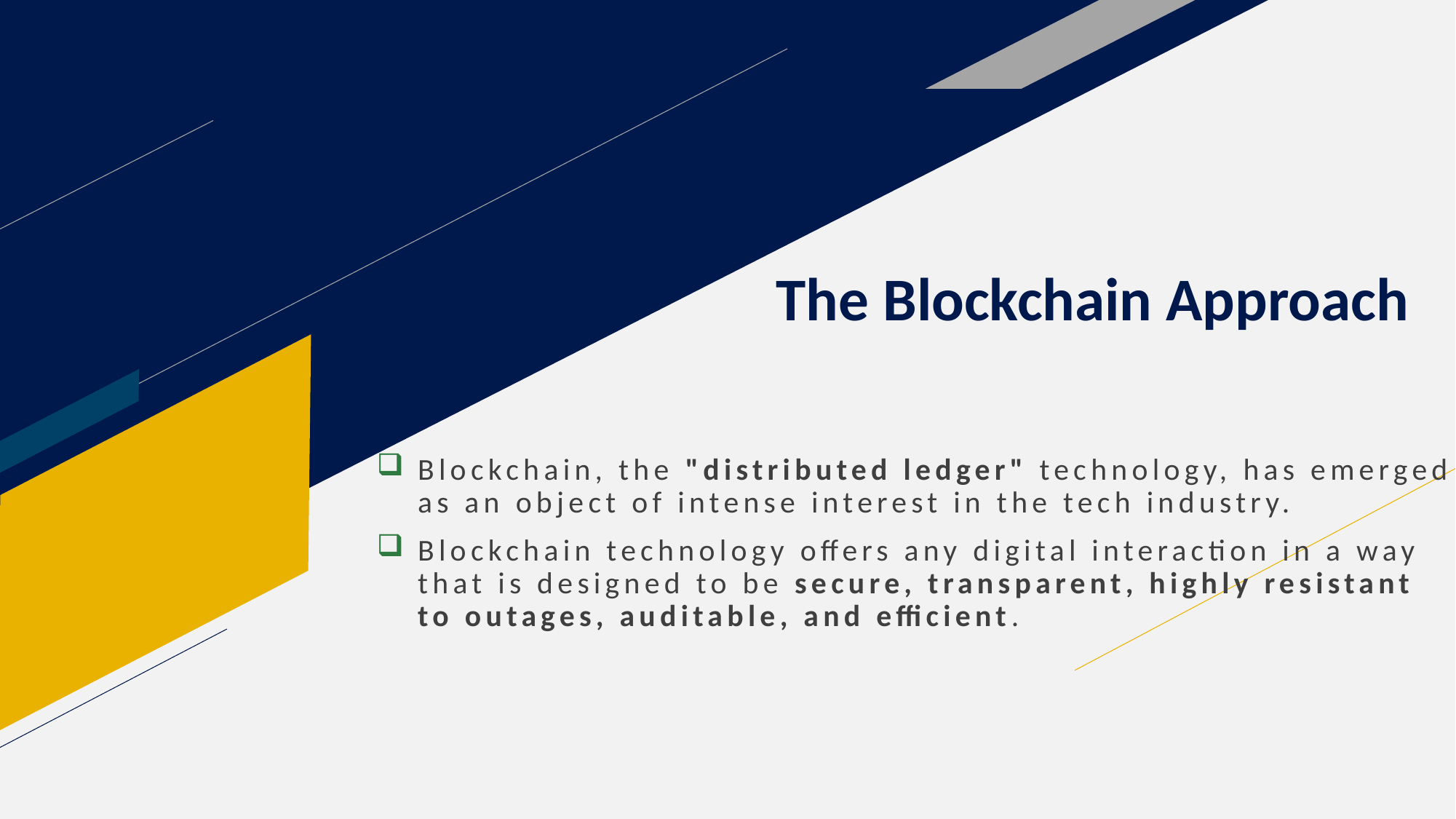

# The Blockchain Approach
Blockchain, the "distributed ledger" technology, has emerged as an object of intense interest in the tech industry.
Blockchain technology offers any digital interaction in a way that is designed to be secure, transparent, highly resistant to outages, auditable, and efficient.